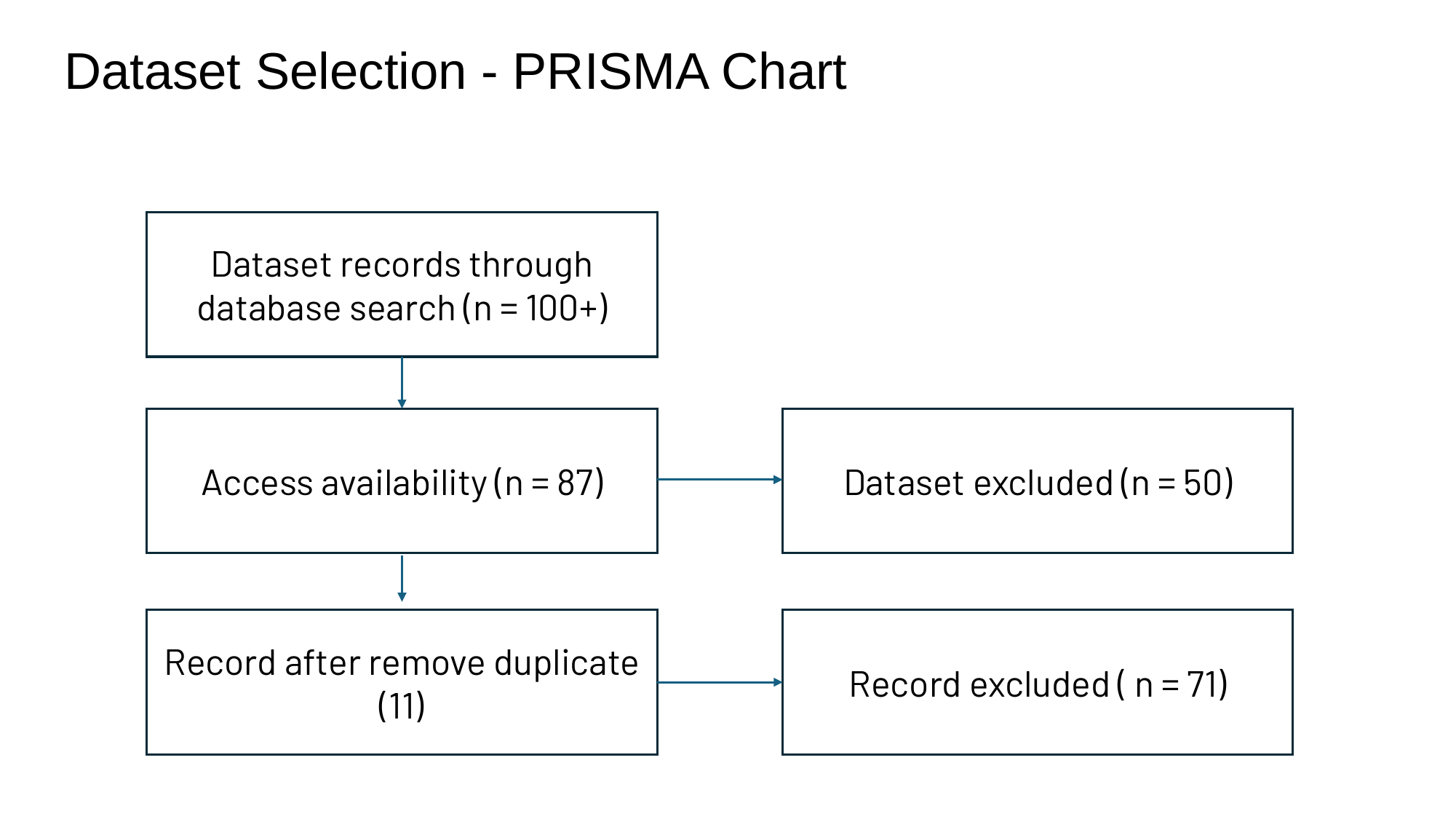

Dataset Selection - PRISMA Chart
Dataset records through database search (n = 100+)
Access availability (n = 87)
Dataset excluded (n = 50)
Record after remove duplicate (11)
Record excluded ( n = 71)